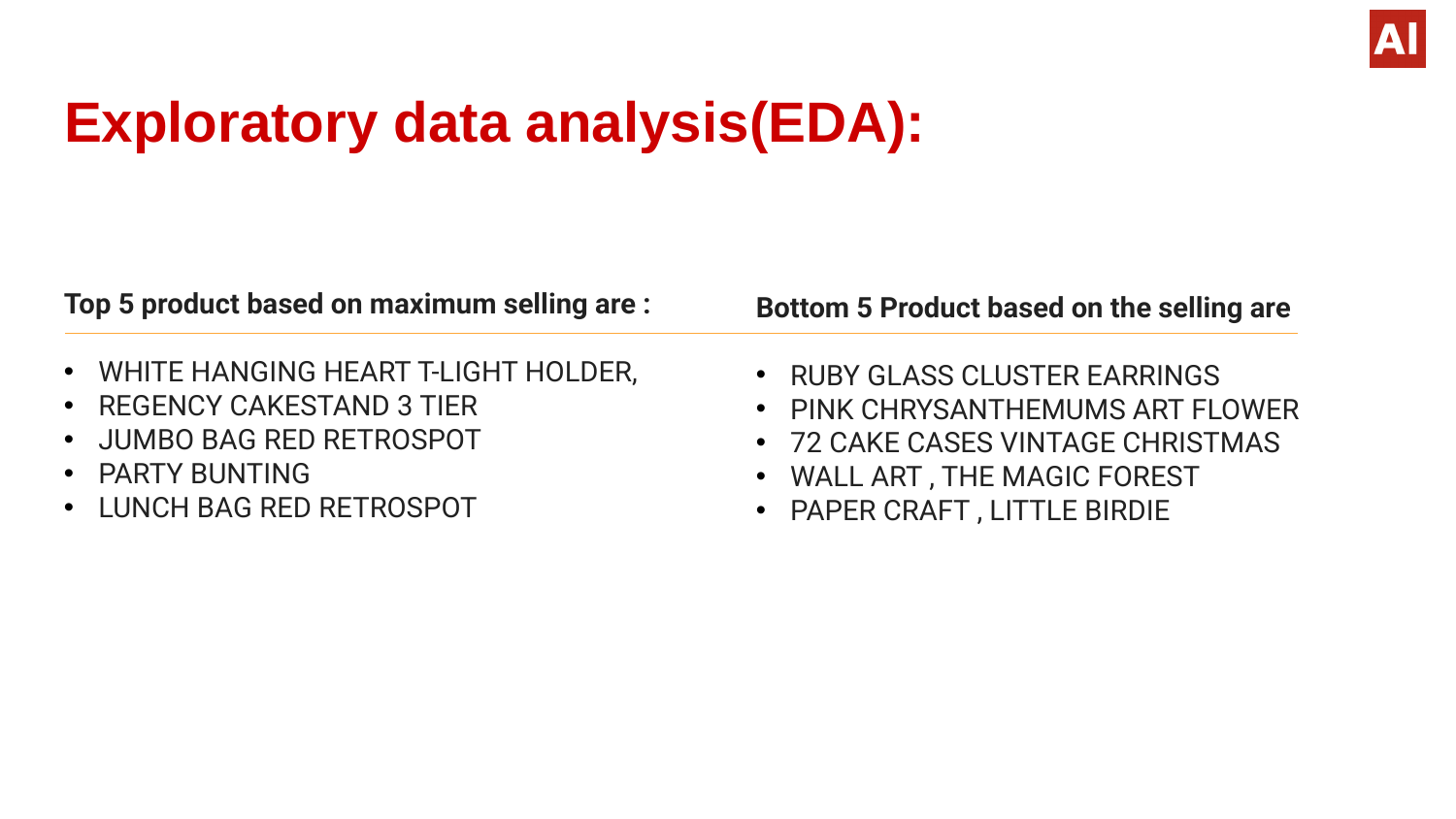

# Exploratory data analysis(EDA):
Top 5 product based on maximum selling are :

WHITE HANGING HEART T-LIGHT HOLDER,
REGENCY CAKESTAND 3 TIER
JUMBO BAG RED RETROSPOT
PARTY BUNTING
LUNCH BAG RED RETROSPOT

Bottom 5 Product based on the selling are

RUBY GLASS CLUSTER EARRINGS
PINK CHRYSANTHEMUMS ART FLOWER
72 CAKE CASES VINTAGE CHRISTMAS
WALL ART , THE MAGIC FOREST
PAPER CRAFT , LITTLE BIRDIE